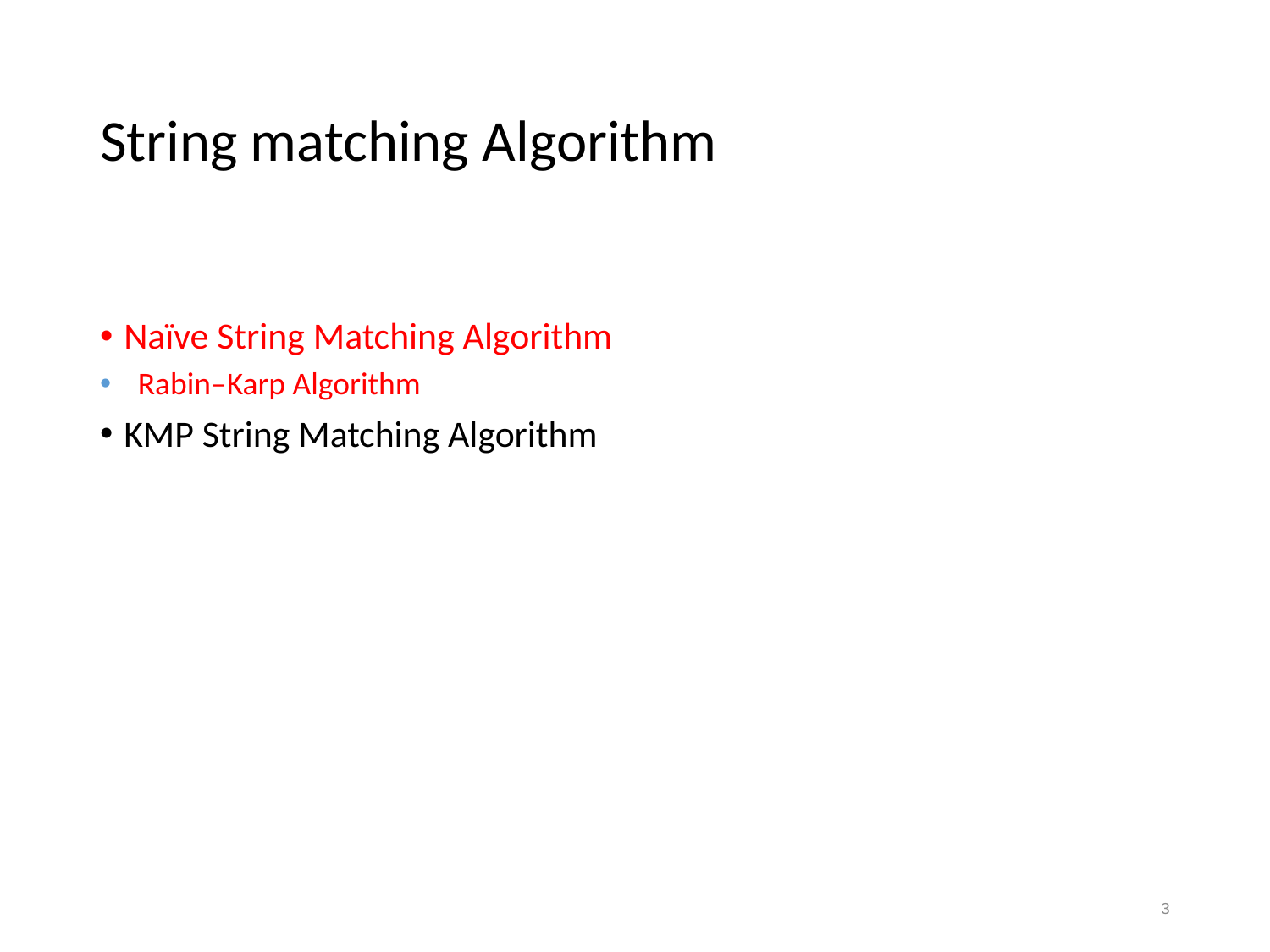

# String matching Algorithm

Naïve String Matching Algorithm
Rabin–Karp Algorithm
KMP String Matching Algorithm
3